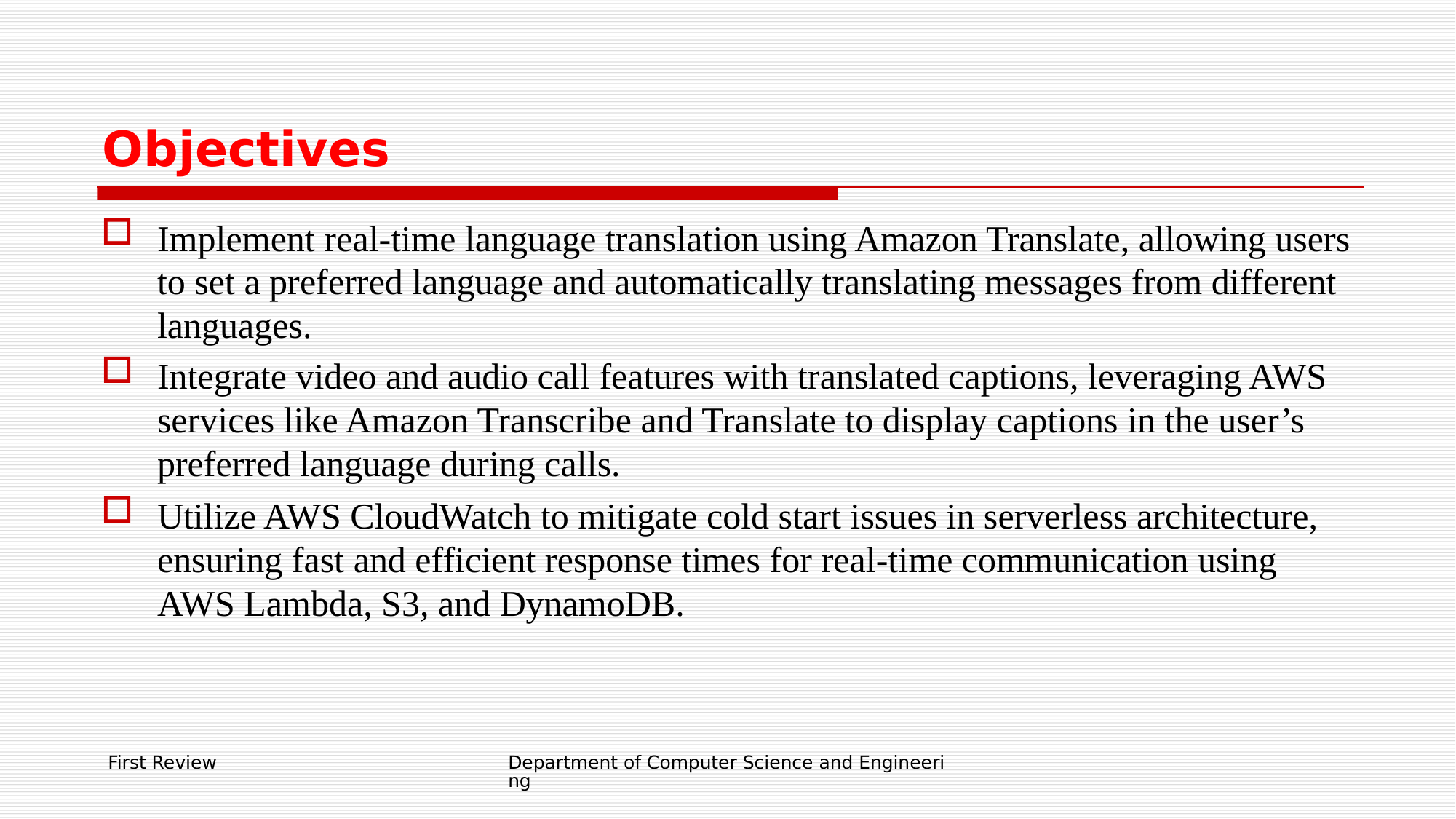

# Objectives
Implement real-time language translation using Amazon Translate, allowing users to set a preferred language and automatically translating messages from different languages.
Integrate video and audio call features with translated captions, leveraging AWS services like Amazon Transcribe and Translate to display captions in the user’s preferred language during calls.
Utilize AWS CloudWatch to mitigate cold start issues in serverless architecture, ensuring fast and efficient response times for real-time communication using AWS Lambda, S3, and DynamoDB.

First Review
Department of Computer Science and Engineering
13